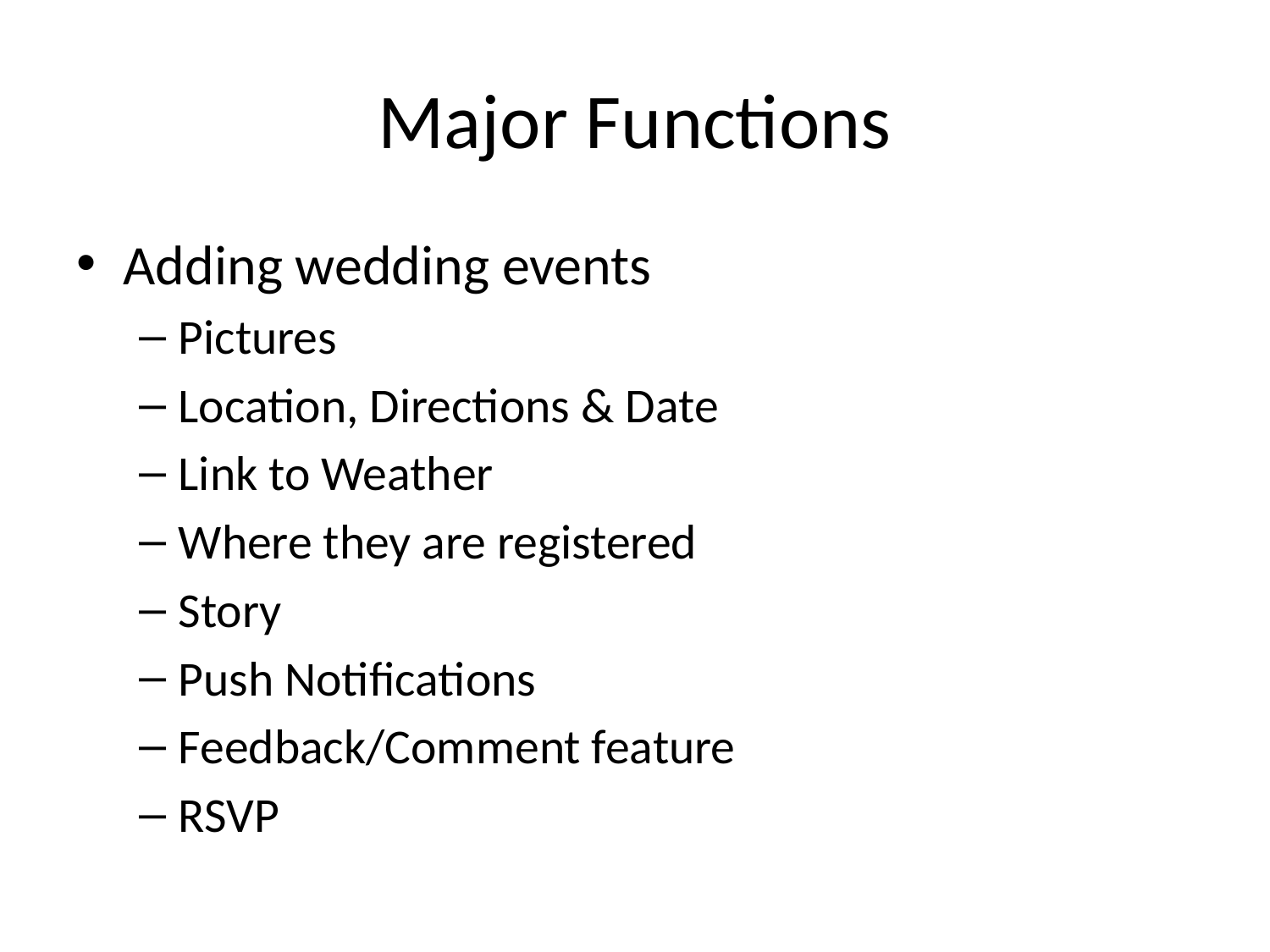

# Major Functions
Adding wedding events
Pictures
Location, Directions & Date
Link to Weather
Where they are registered
Story
Push Notifications
Feedback/Comment feature
RSVP